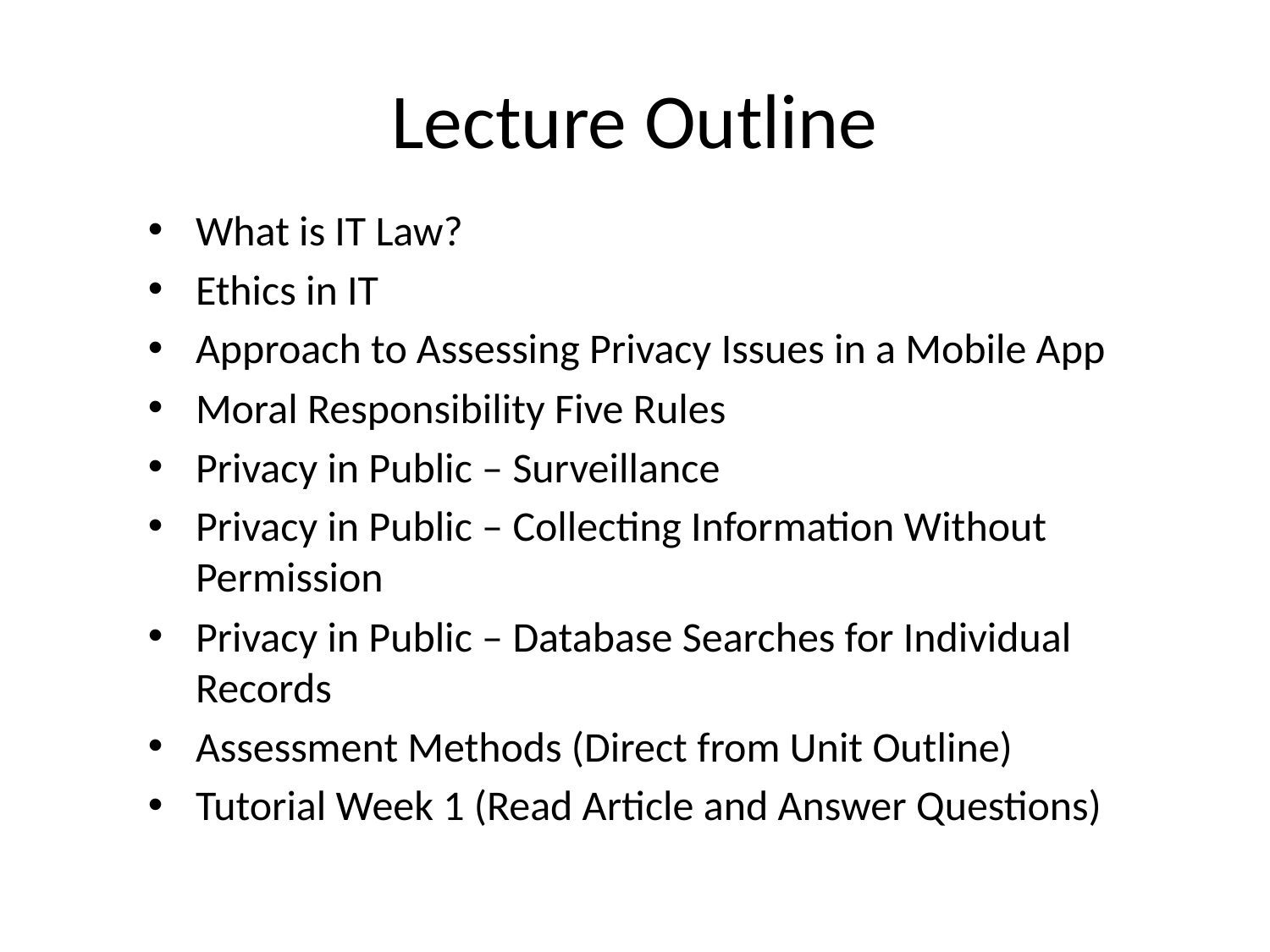

# Lecture Outline
What is IT Law?
Ethics in IT
Approach to Assessing Privacy Issues in a Mobile App
Moral Responsibility Five Rules
Privacy in Public – Surveillance
Privacy in Public – Collecting Information Without Permission
Privacy in Public – Database Searches for Individual Records
Assessment Methods (Direct from Unit Outline)
Tutorial Week 1 (Read Article and Answer Questions)